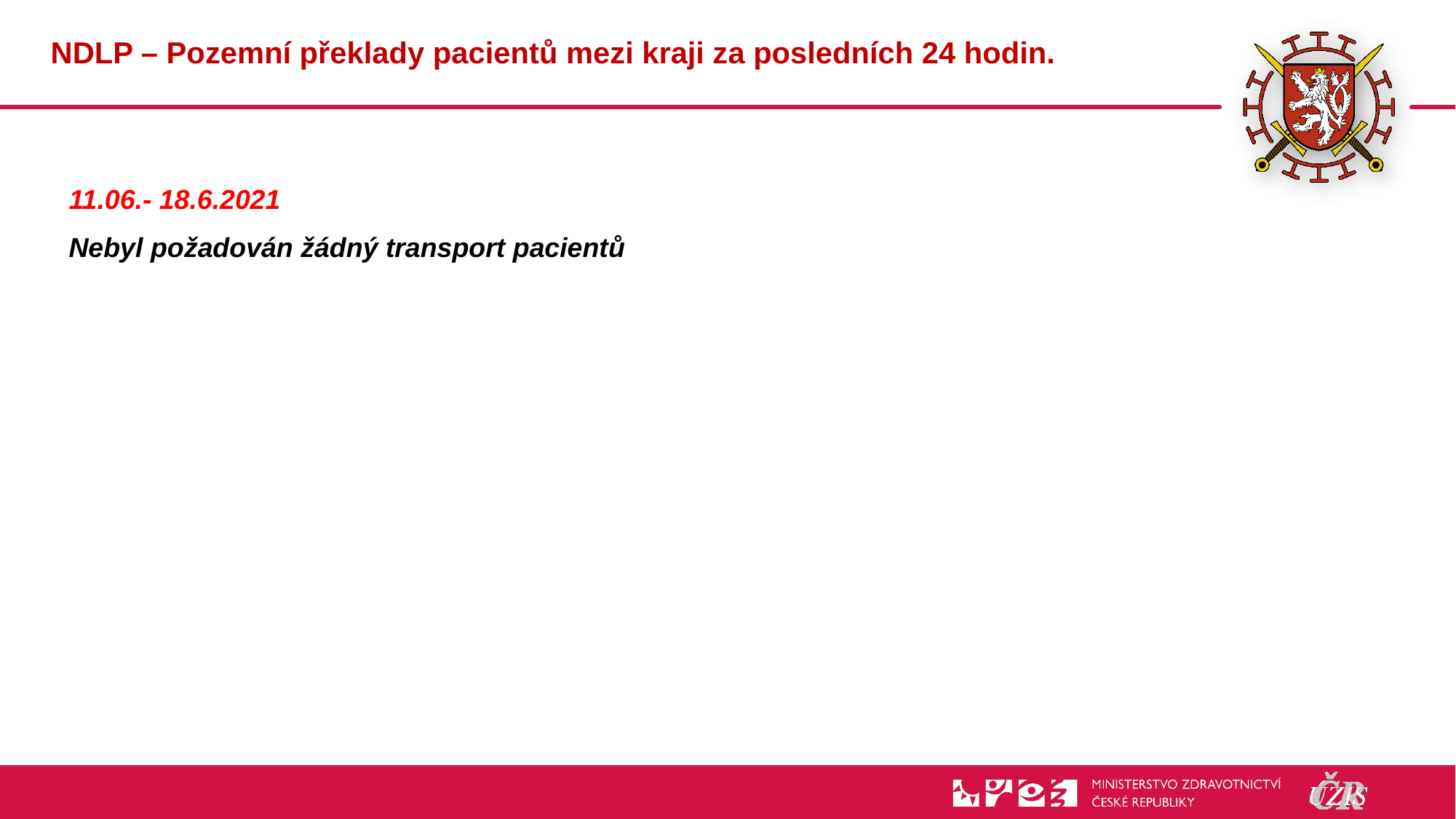

# NDLP – Pozemní překlady pacientů mezi kraji za posledních 24 hodin.
11.06.- 18.6.2021
Nebyl požadován žádný transport pacientů